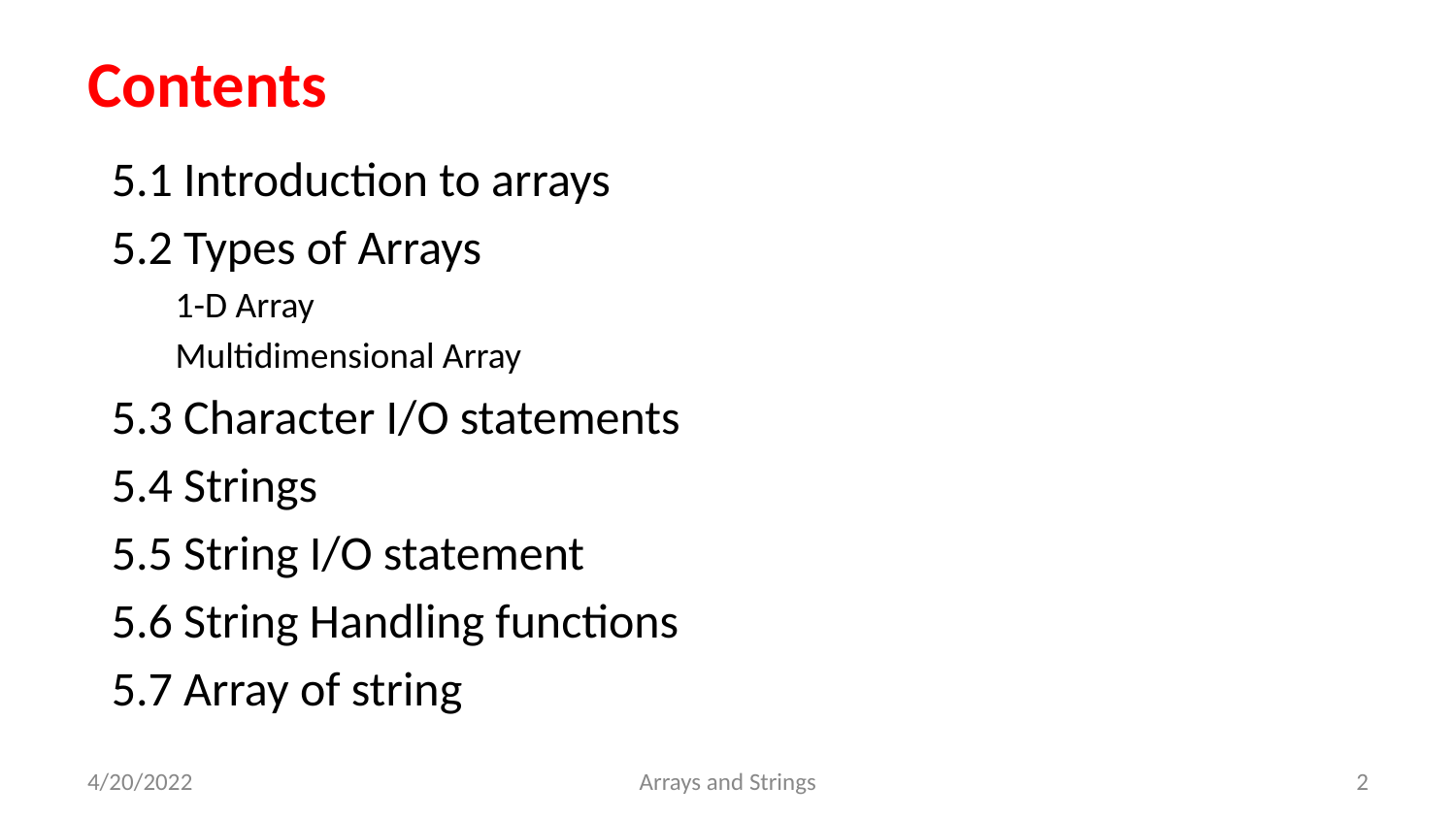

# Contents
5.1 Introduction to arrays
5.2 Types of Arrays
1-D Array
Multidimensional Array
5.3 Character I/O statements
5.4 Strings
5.5 String I/O statement
5.6 String Handling functions
5.7 Array of string
4/20/2022
Arrays and Strings
2